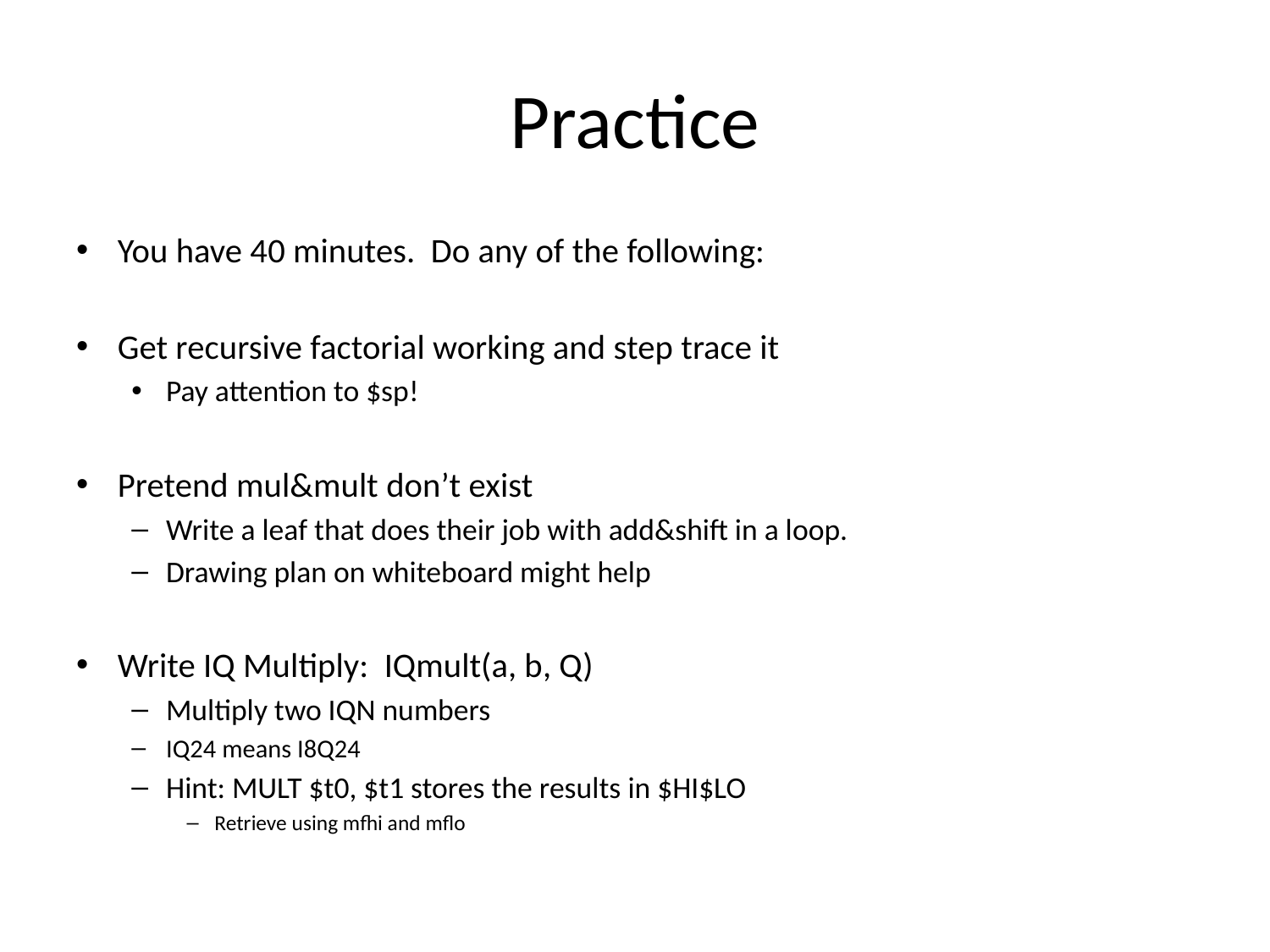

# Practice
You have 40 minutes.  Do any of the following:

Get recursive factorial working and step trace it
Pay attention to $sp!

Pretend mul&mult don’t exist
Write a leaf that does their job with add&shift in a loop.
Drawing plan on whiteboard might help

Write IQ Multiply:  IQmult(a, b, Q)
Multiply two IQN numbers
IQ24 means I8Q24
Hint: MULT $t0, $t1 stores the results in $HI$LO
Retrieve using mfhi and mflo